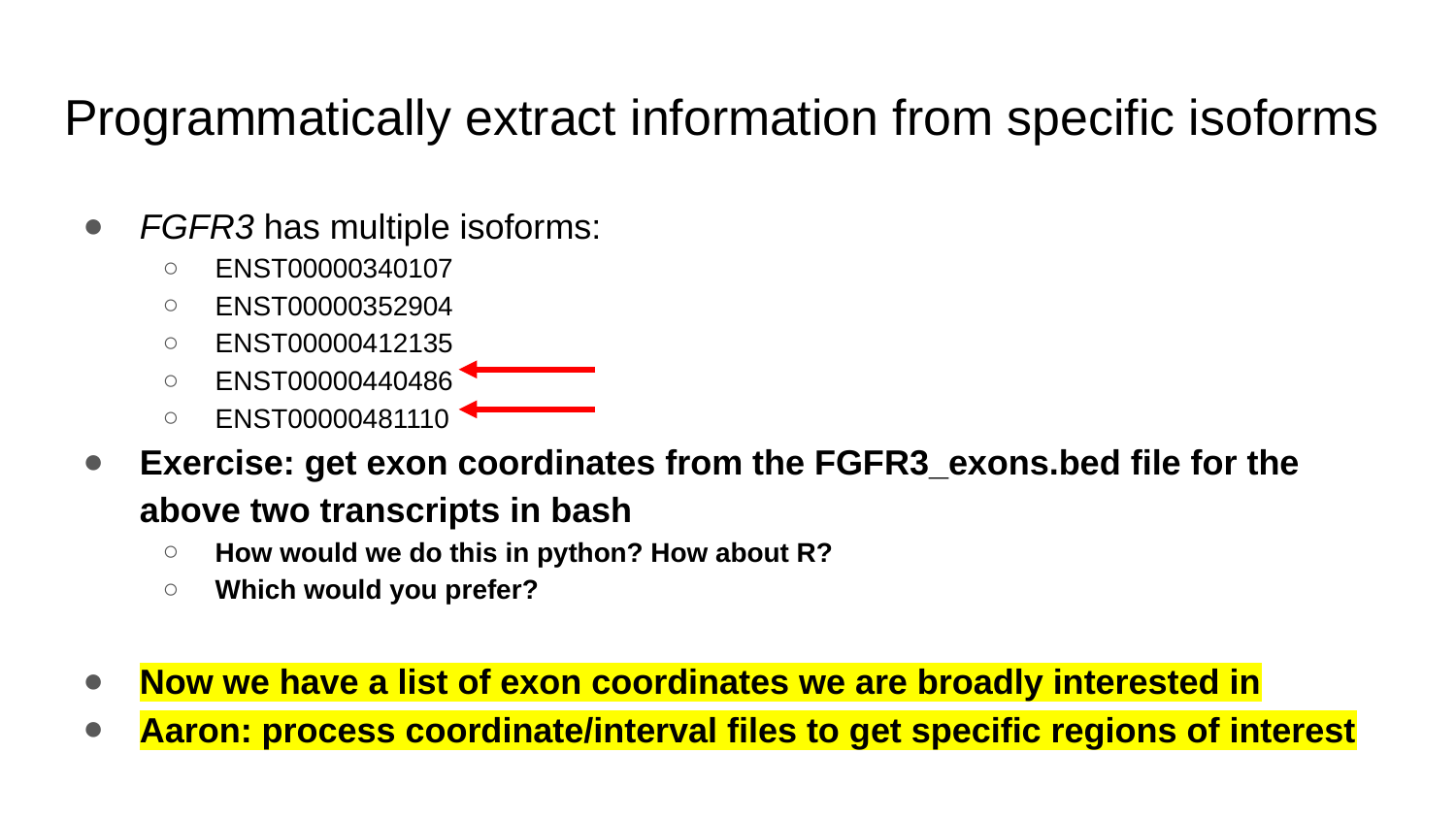

# Programmatically extract information from specific isoforms
FGFR3 has multiple isoforms:
ENST00000340107
ENST00000352904
ENST00000412135
ENST00000440486
ENST00000481110
Exercise: get exon coordinates from the FGFR3_exons.bed file for the above two transcripts in bash
How would we do this in python? How about R?
Which would you prefer?

Now we have a list of exon coordinates we are broadly interested in
Aaron: process coordinate/interval files to get specific regions of interest